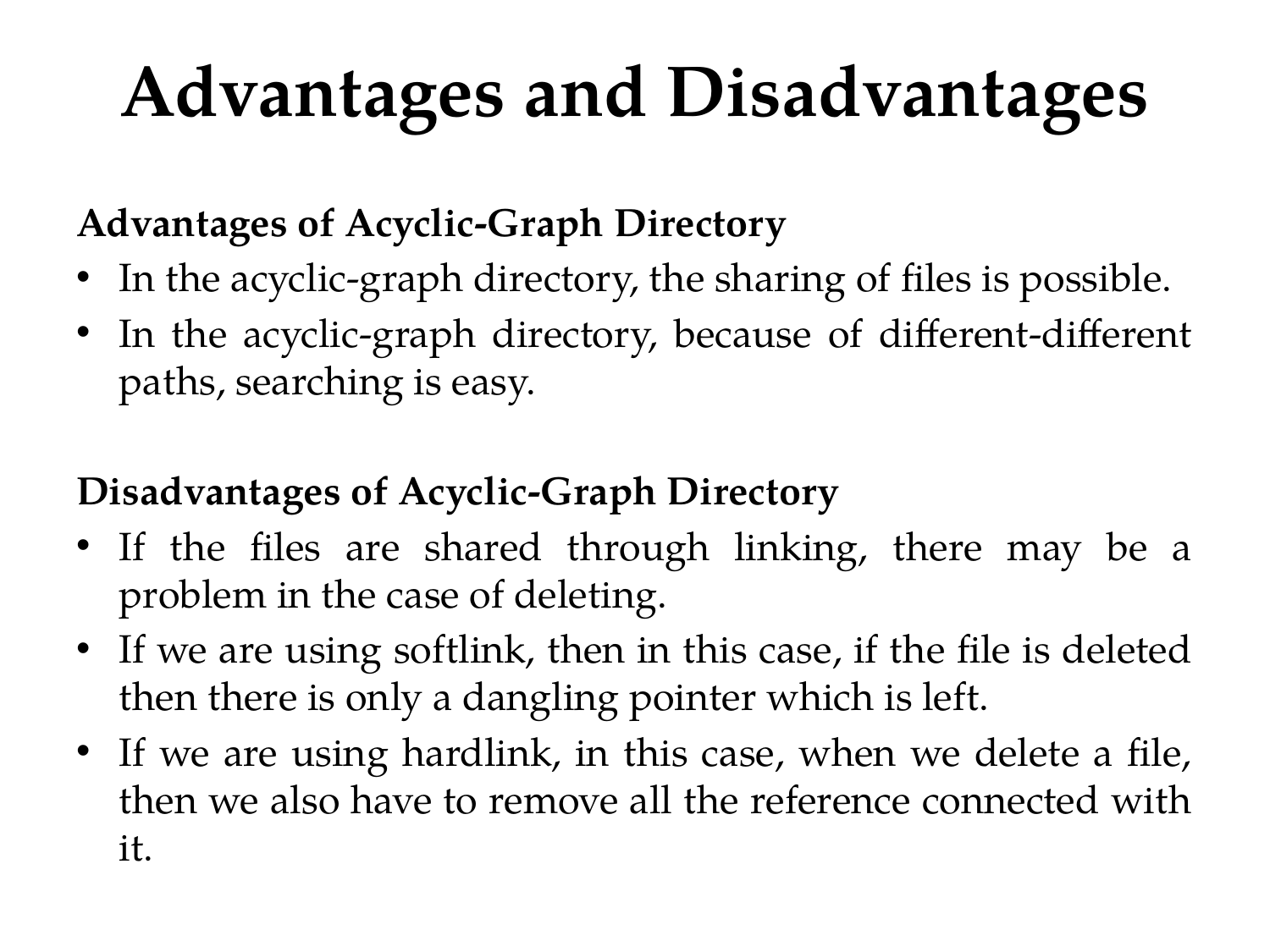

# Advantages and Disadvantages
Advantages of Acyclic-Graph Directory
In the acyclic-graph directory, the sharing of files is possible.
In the acyclic-graph directory, because of different-different paths, searching is easy.

Disadvantages of Acyclic-Graph Directory
If the files are shared through linking, there may be a problem in the case of deleting.
If we are using softlink, then in this case, if the file is deleted then there is only a dangling pointer which is left.
If we are using hardlink, in this case, when we delete a file, then we also have to remove all the reference connected with it.